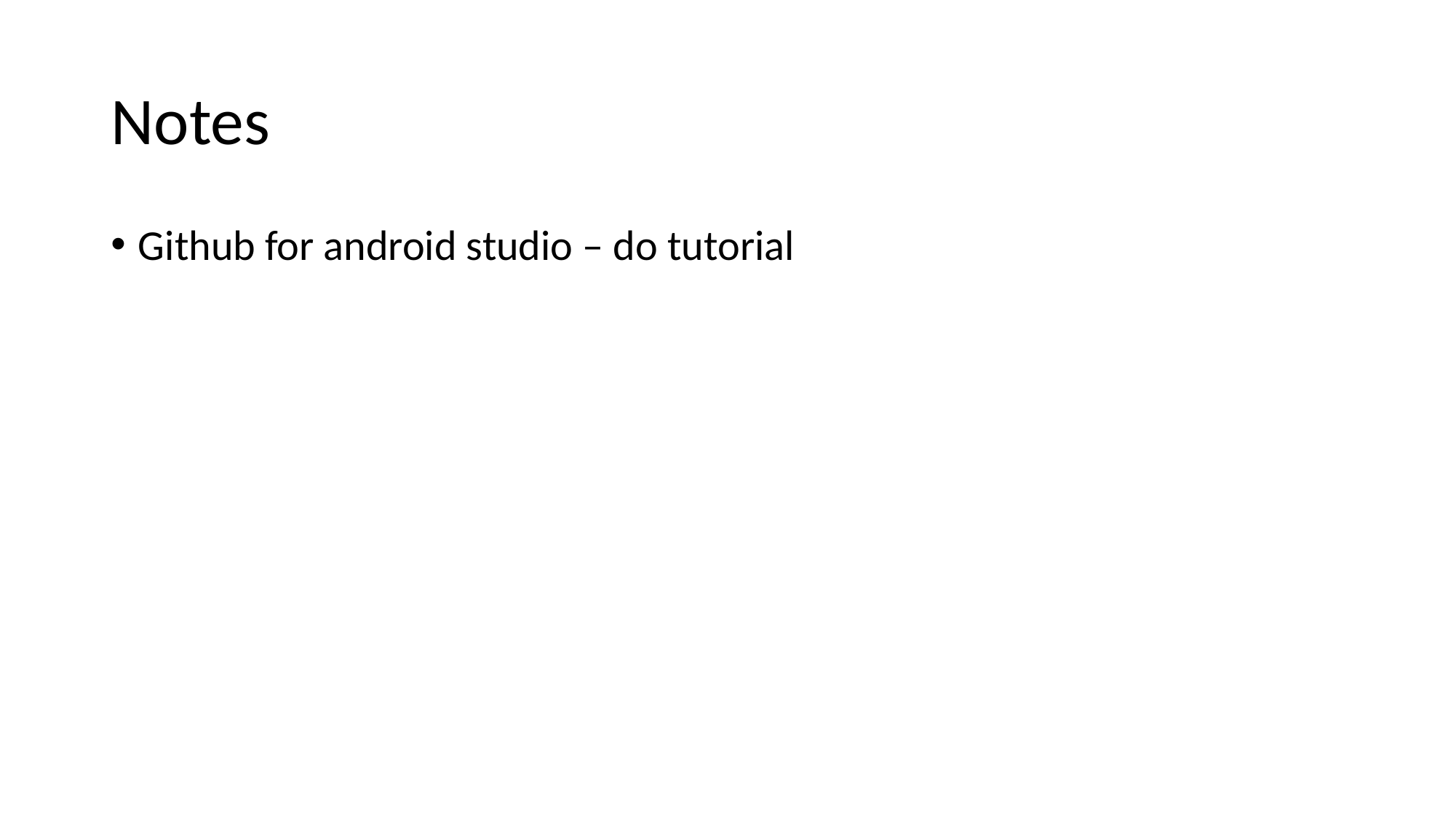

# Notes
Github for android studio – do tutorial